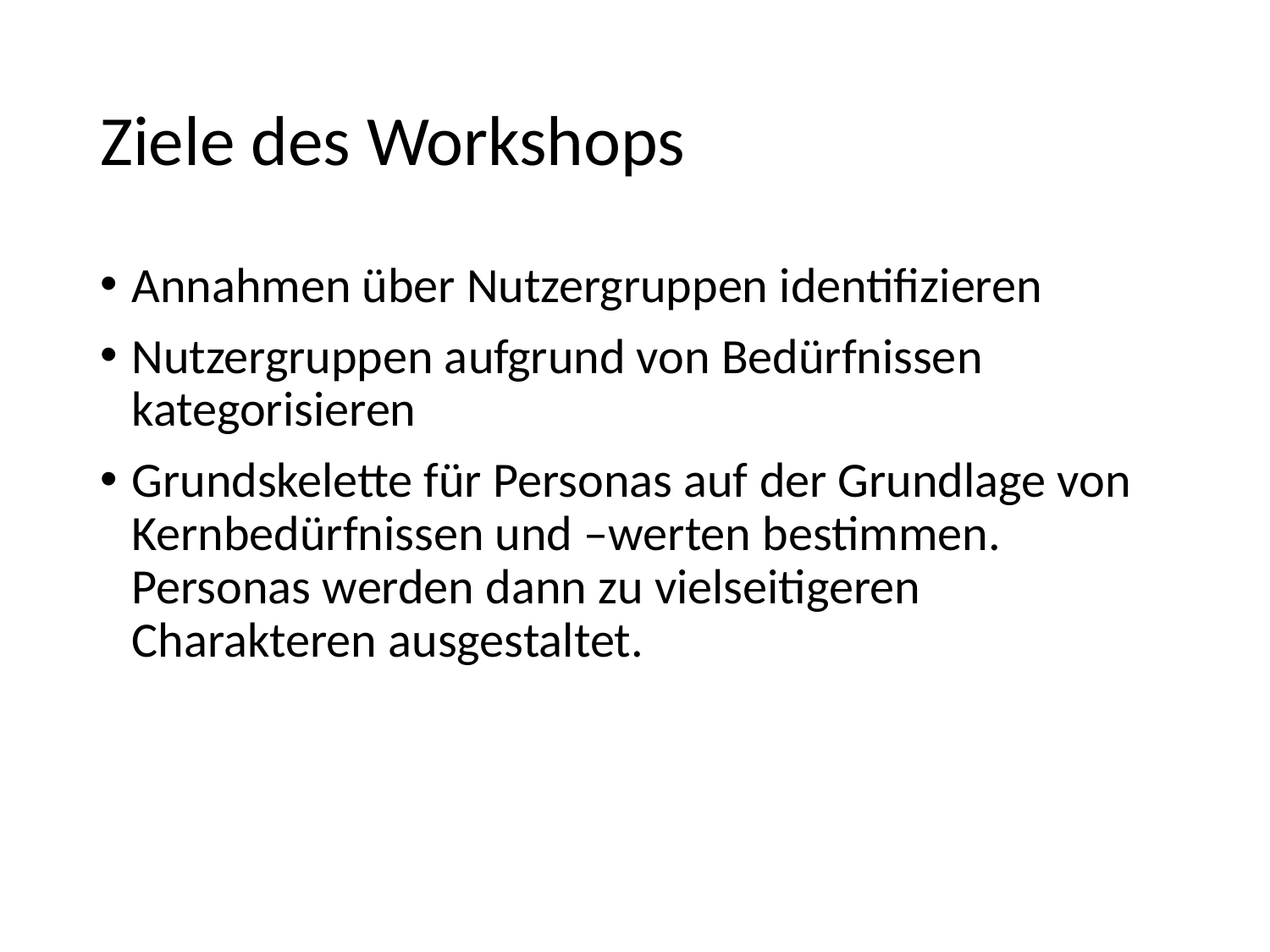

# Ziele des Workshops
Annahmen über Nutzergruppen identifizieren
Nutzergruppen aufgrund von Bedürfnissen kategorisieren
Grundskelette für Personas auf der Grundlage von Kernbedürfnissen und –werten bestimmen. Personas werden dann zu vielseitigeren Charakteren ausgestaltet.